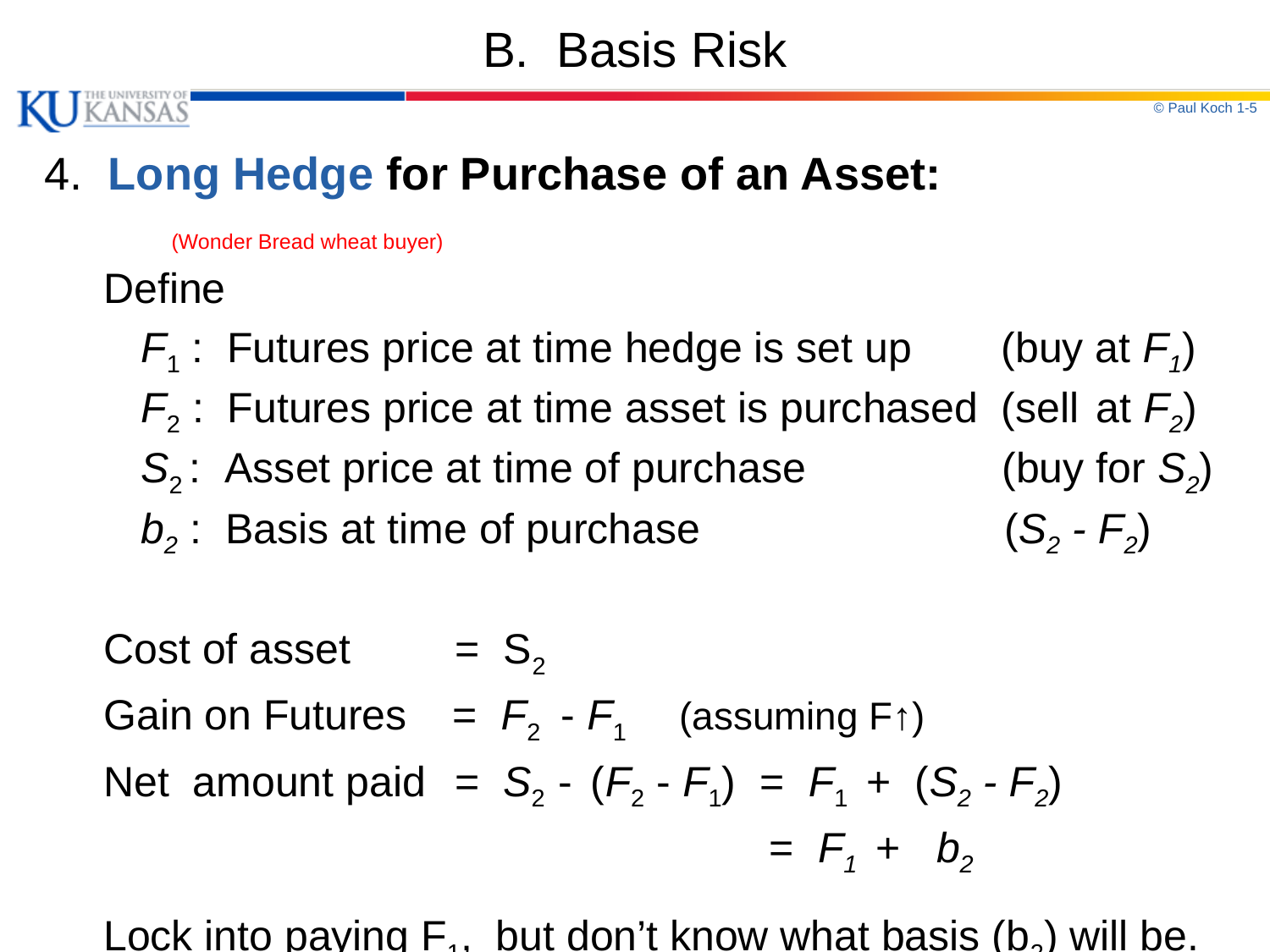

# B.  Basis Risk
© Paul Koch 1-5
4.  Long Hedge for Purchase of an Asset:
	(Wonder Bread wheat buyer)
     Define
F1   :  Futures price at time hedge is set up        (buy at F1)
F2 :  Futures price at time asset is purchased  (sell  at F2)
S2 :  Asset price at time of purchase                 (buy for S2)
b2 :  Basis at time of purchase                          (S2 - F2)

     Cost of asset         =  S2
     Gain on Futures     =  F2   - F1 	(assuming F↑)
     Net  amount paid   =  S2  -    (F2 - F1)  =  F1  +  (S2 - F2)
					        =  F1  +   b2

     Lock into paying F1,  but don’t know what basis (b2) will be.